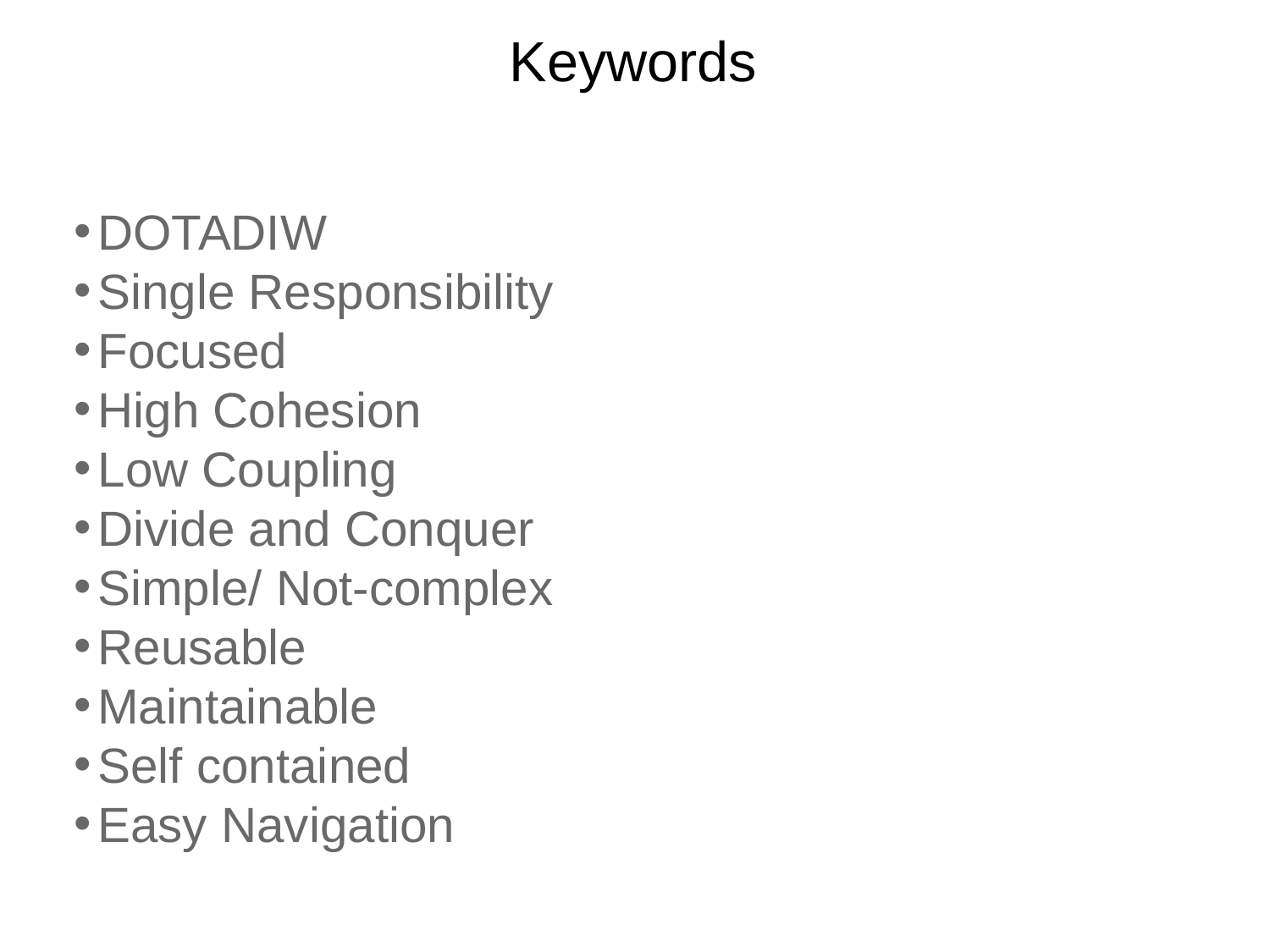

# Keywords
DOTADIW
Single Responsibility
Focused
High Cohesion
Low Coupling
Divide and Conquer
Simple/ Not-complex
Reusable
Maintainable
Self contained
Easy Navigation